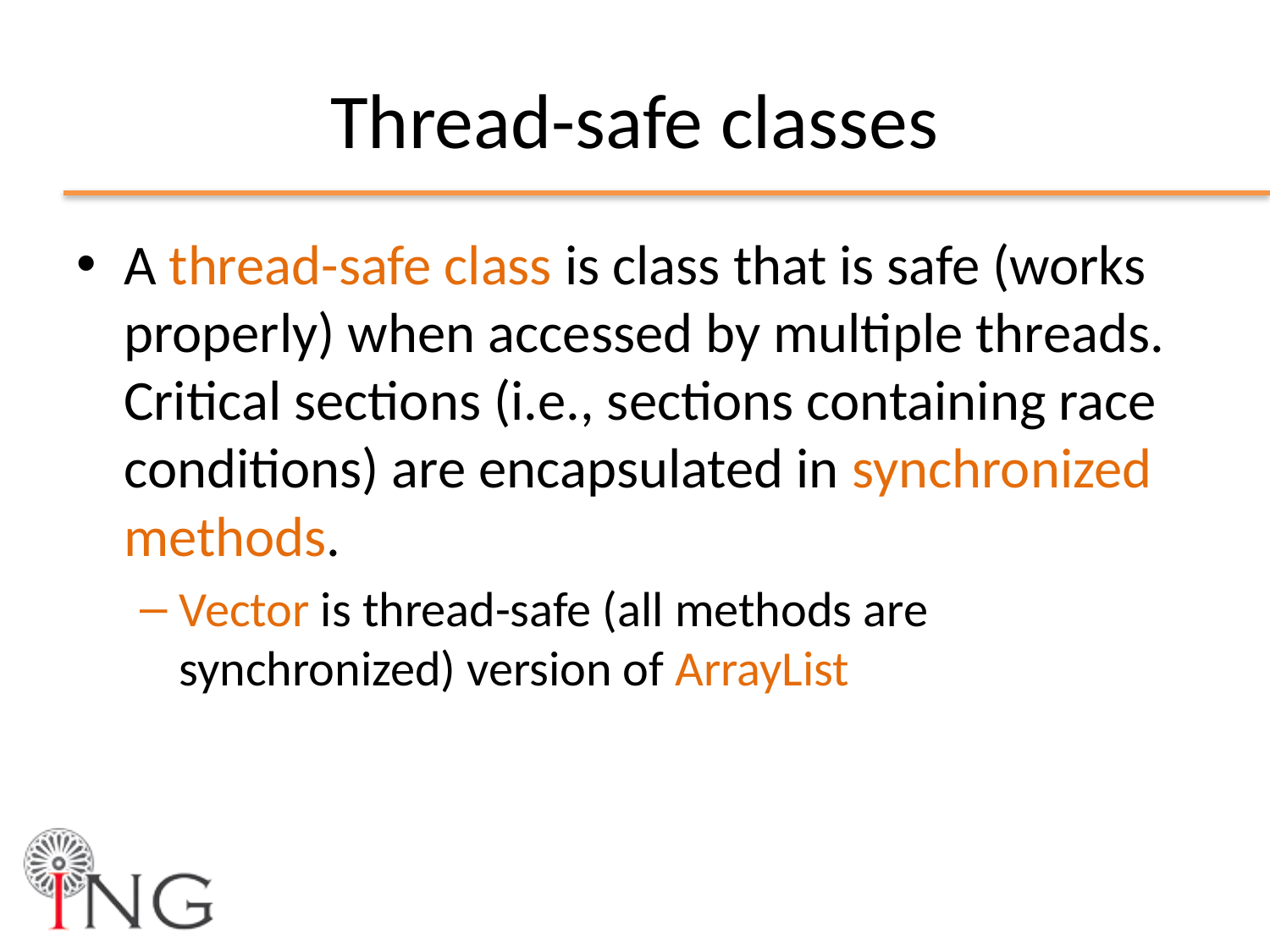

# Thread-safe classes
A thread-safe class is class that is safe (works properly) when accessed by multiple threads. Critical sections (i.e., sections containing race conditions) are encapsulated in synchronized methods.
Vector is thread-safe (all methods are synchronized) version of ArrayList